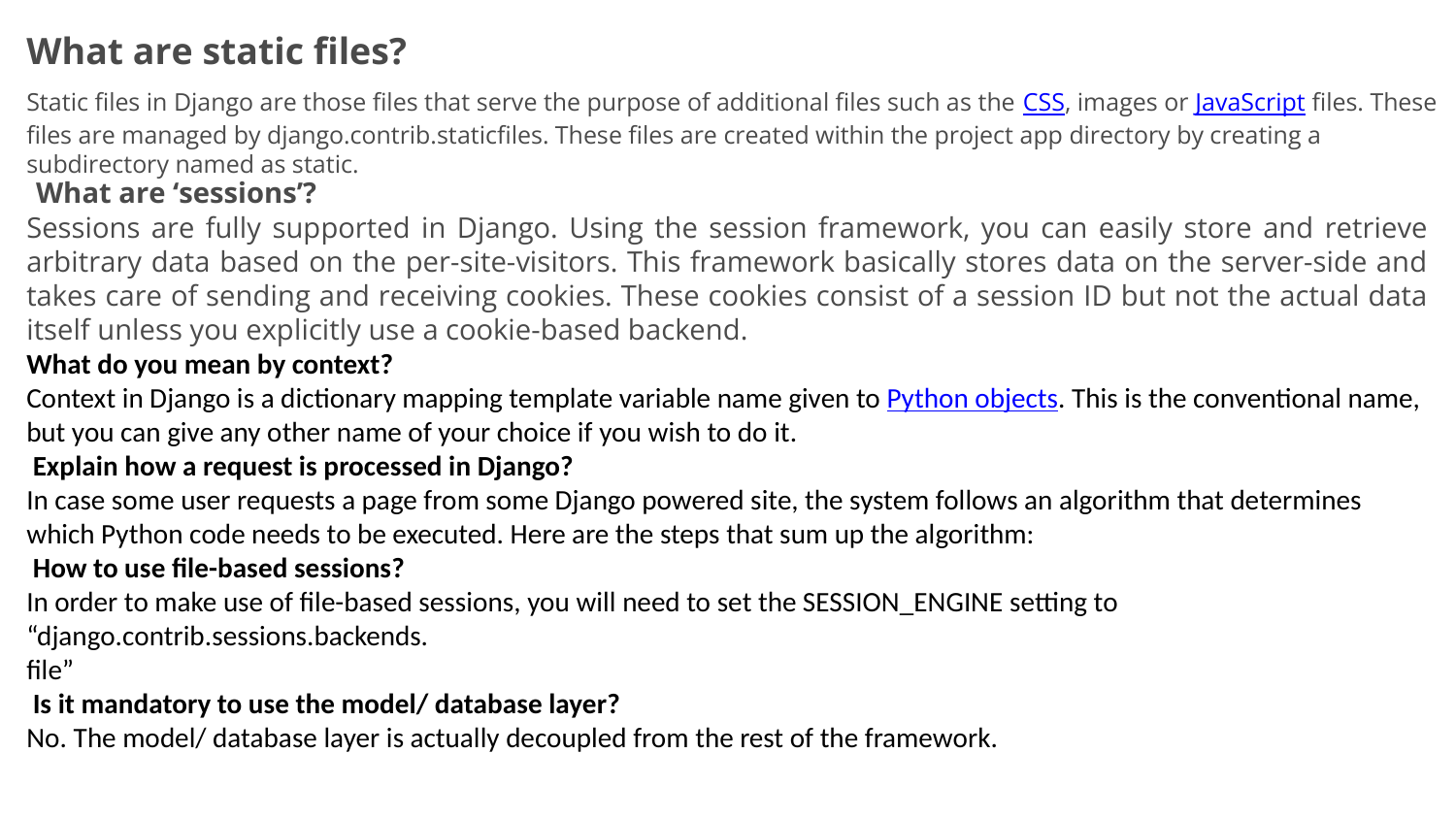

What are static files?
# 4
Static files in Django are those files that serve the purpose of additional files such as the CSS, images or JavaScript files. These files are managed by django.contrib.staticfiles. These files are created within the project app directory by creating a subdirectory named as static.
 What are ‘sessions’?
Sessions are fully supported in Django. Using the session framework, you can easily store and retrieve arbitrary data based on the per-site-visitors. This framework basically stores data on the server-side and takes care of sending and receiving cookies. These cookies consist of a session ID but not the actual data itself unless you explicitly use a cookie-based backend.
What do you mean by context?
Context in Django is a dictionary mapping template variable name given to Python objects. This is the conventional name, but you can give any other name of your choice if you wish to do it.
 Explain how a request is processed in Django?
In case some user requests a page from some Django powered site, the system follows an algorithm that determines which Python code needs to be executed. Here are the steps that sum up the algorithm:
 How to use file-based sessions?
In order to make use of file-based sessions, you will need to set the SESSION_ENGINE setting to “django.contrib.sessions.backends.
file”
 Is it mandatory to use the model/ database layer?
No. The model/ database layer is actually decoupled from the rest of the framework.